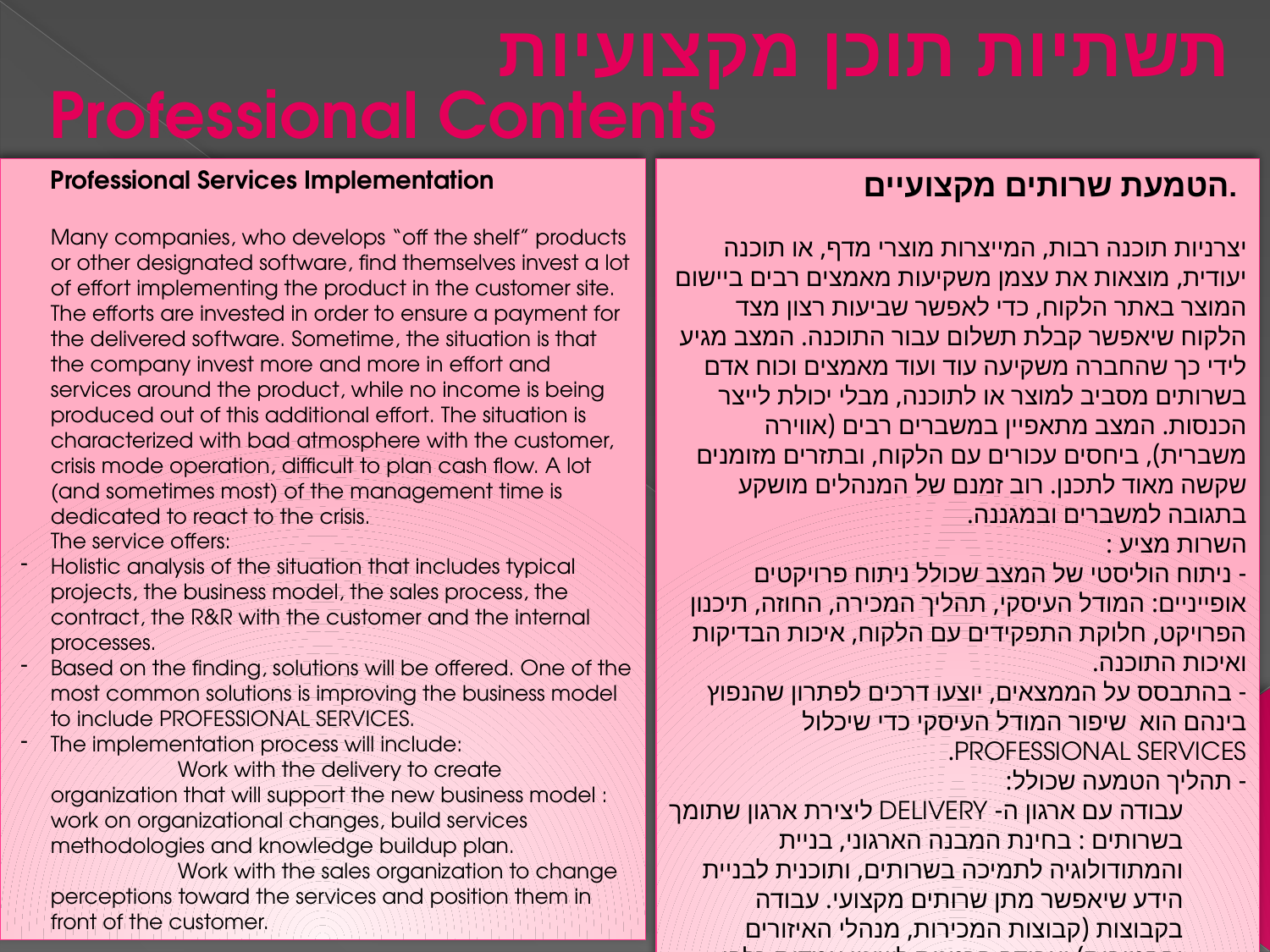

תשתיות תוכן מקצועיות
Professional Contents
Professional Services Implementation

Many companies, who develops “off the shelf” products or other designated software, find themselves invest a lot of effort implementing the product in the customer site. The efforts are invested in order to ensure a payment for the delivered software. Sometime, the situation is that the company invest more and more in effort and services around the product, while no income is being produced out of this additional effort. The situation is characterized with bad atmosphere with the customer, crisis mode operation, difficult to plan cash flow. A lot (and sometimes most) of the management time is dedicated to react to the crisis.
The service offers:
Holistic analysis of the situation that includes typical projects, the business model, the sales process, the contract, the R&R with the customer and the internal processes.
Based on the finding, solutions will be offered. One of the most common solutions is improving the business model to include PROFESSIONAL SERVICES.
The implementation process will include:
	Work with the delivery to create organization that will support the new business model : work on organizational changes, build services methodologies and knowledge buildup plan.
	Work with the sales organization to change perceptions toward the services and position them in front of the customer.
הטמעת שרותים מקצועיים.

יצרניות תוכנה רבות, המייצרות מוצרי מדף, או תוכנה יעודית, מוצאות את עצמן משקיעות מאמצים רבים ביישום המוצר באתר הלקוח, כדי לאפשר שביעות רצון מצד הלקוח שיאפשר קבלת תשלום עבור התוכנה. המצב מגיע לידי כך שהחברה משקיעה עוד ועוד מאמצים וכוח אדם בשרותים מסביב למוצר או לתוכנה, מבלי יכולת לייצר הכנסות. המצב מתאפיין במשברים רבים (אווירה משברית), ביחסים עכורים עם הלקוח, ובתזרים מזומנים שקשה מאוד לתכנן. רוב זמנם של המנהלים מושקע בתגובה למשברים ובמגננה.
השרות מציע :
- ניתוח הוליסטי של המצב שכולל ניתוח פרויקטים אופייניים: המודל העיסקי, תהליך המכירה, החוזה, תיכנון הפרויקט, חלוקת התפקידים עם הלקוח, איכות הבדיקות ואיכות התוכנה.
- בהתבסס על הממצאים, יוצעו דרכים לפתרון שהנפוץ בינהם הוא  שיפור המודל העיסקי כדי שיכלול PROFESSIONAL SERVICES.
- תהליך הטמעה שכולל:
עבודה עם ארגון ה- DELIVERY ליצירת ארגון שתומך בשרותים : בחינת המבנה הארגוני, בניית והמתודולוגיה לתמיכה בשרותים, ותוכנית לבניית הידע שיאפשר מתן שרותים מקצועי. עבודה בקבוצות (קבוצות המכירות, מנהלי האיזורים והחטיבות) ועבודה פרטנית לשינוי עמדות כלפי השרותים ומיצובם מול הלקוח.